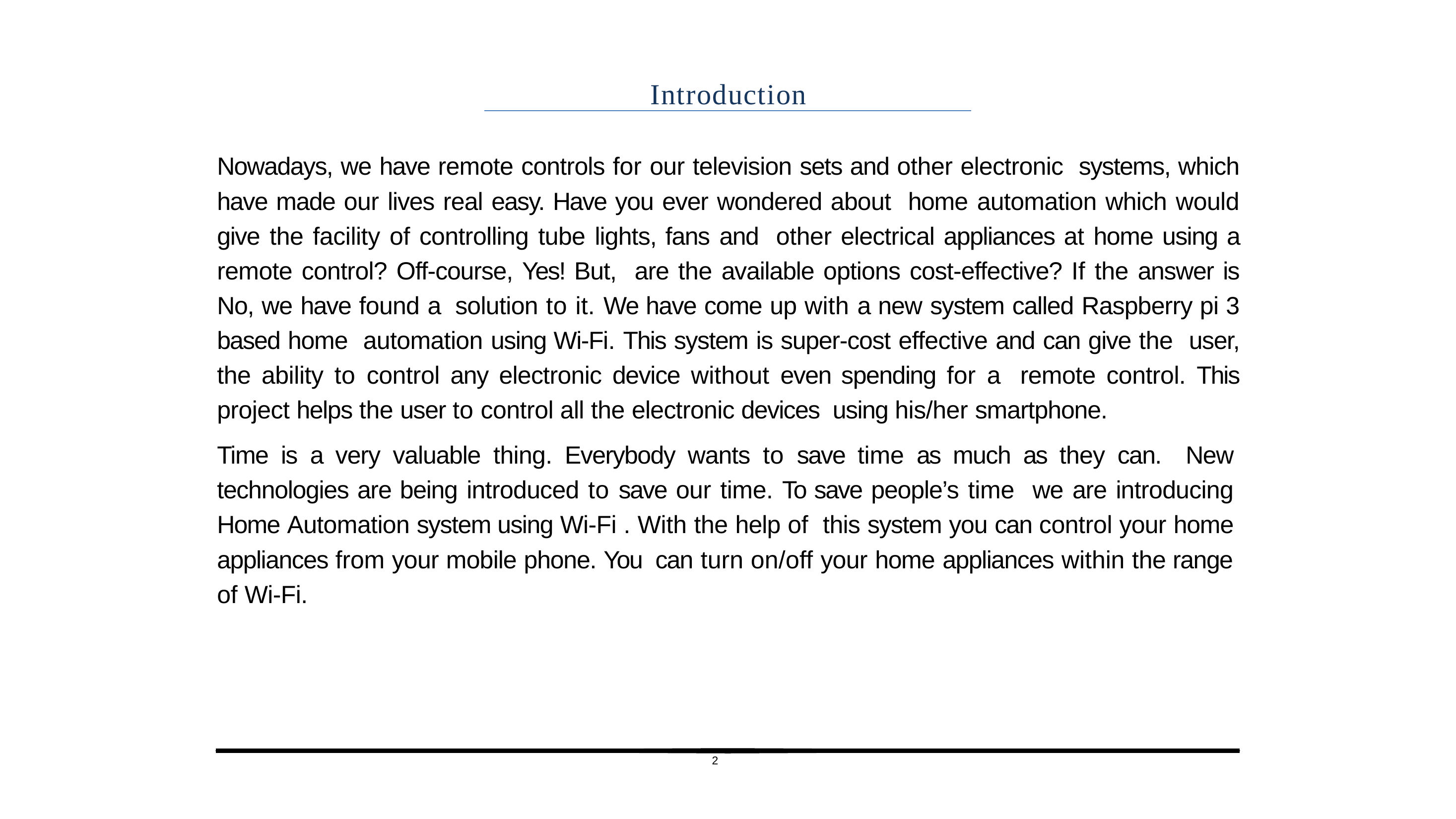

# Introduction

Nowadays, we have remote controls for our television sets and other electronic  systems, which have made our lives real easy. Have you ever wondered about  home automation which would give the facility of controlling tube lights, fans and  other electrical appliances at home using a remote control? Off-course, Yes! But,  are the available options cost-effective? If the answer is No, we have found a  solution to it. We have come up with a new system called Raspberry pi 3 based home  automation using Wi-Fi. This system is super-cost effective and can give the  user, the ability to control any electronic device without even spending for a  remote control. This project helps the user to control all the electronic devices  using his/her smartphone.
Time is a very valuable thing. Everybody wants to save time as much as they can.  New technologies are being introduced to save our time. To save people’s time  we are introducing Home Automation system using Wi-Fi . With the help of  this system you can control your home appliances from your mobile phone. You  can turn on/off your home appliances within the range of Wi-Fi.
2